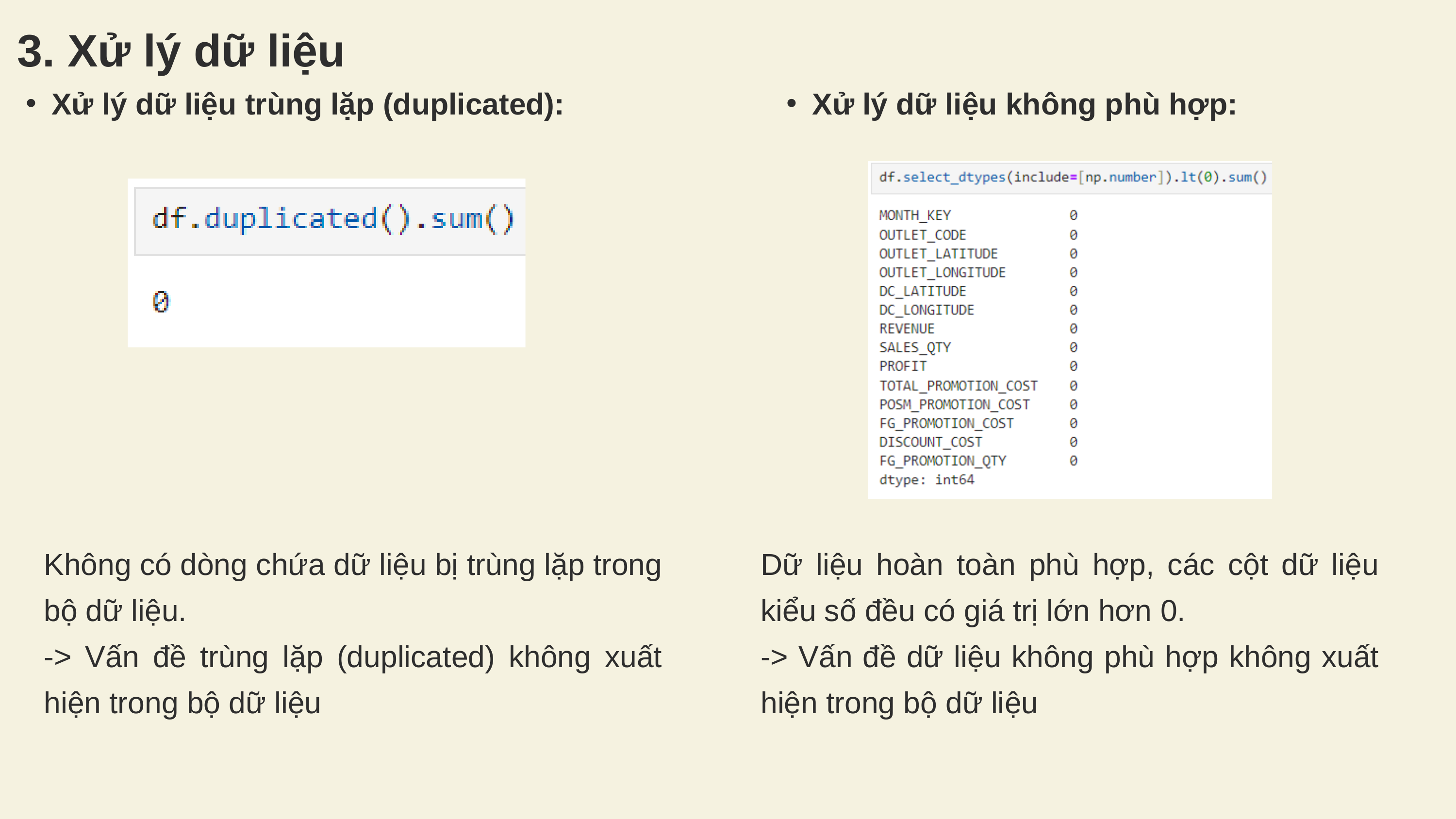

3. Xử lý dữ liệu
Xử lý dữ liệu trùng lặp (duplicated):
Xử lý dữ liệu không phù hợp:

Không có dòng chứa dữ liệu bị trùng lặp trong bộ dữ liệu.
-> Vấn đề trùng lặp (duplicated) không xuất hiện trong bộ dữ liệu
Dữ liệu hoàn toàn phù hợp, các cột dữ liệu kiểu số đều có giá trị lớn hơn 0.
-> Vấn đề dữ liệu không phù hợp không xuất hiện trong bộ dữ liệu